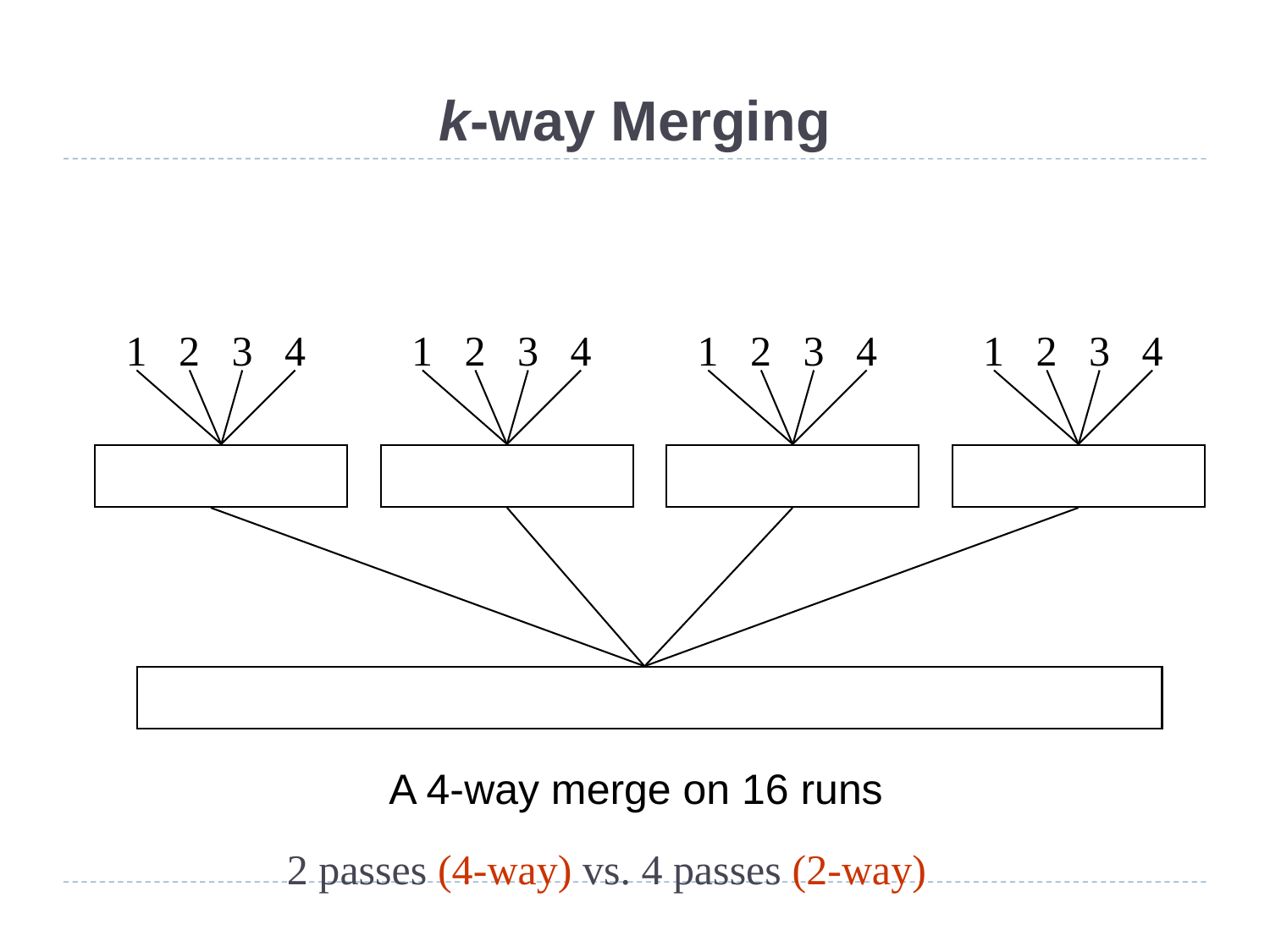

# k-way Merging
1   2   3   4

1   2   3   4

1   2   3   4

1   2   3   4

A 4-way merge on 16 runs
2 passes (4-way) vs. 4 passes (2-way)